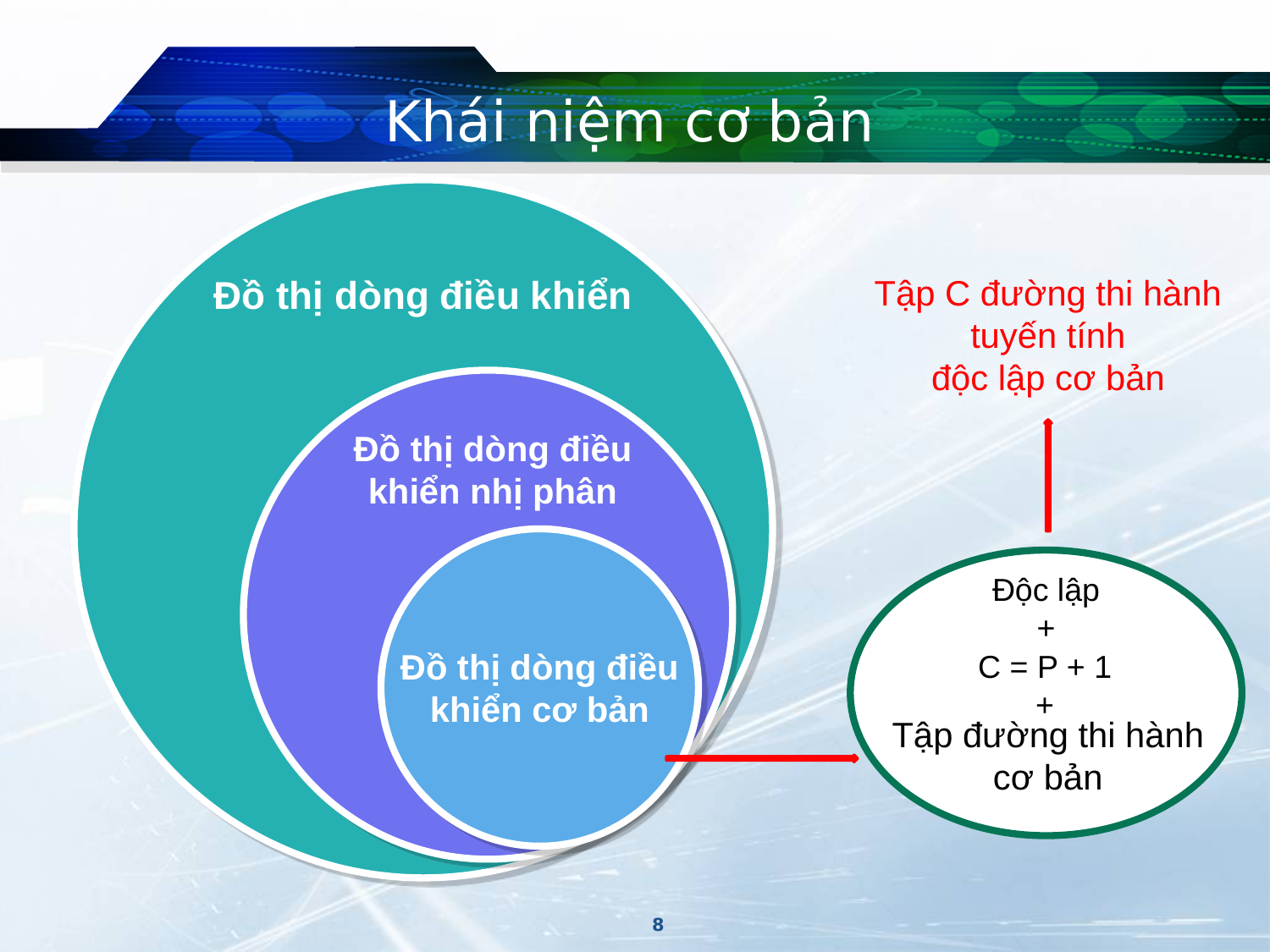

# Khái niệm cơ bản

Đồ thị dòng điều khiển
Tập C đường thi hành tuyến tính
độc lập cơ bản

Đồ thị dòng điều
khiển nhị phân

Độc lập
+
Đồ thị dòng điều
khiển cơ bản
C = P + 1
+
Tập đường thi hành
cơ bản

8